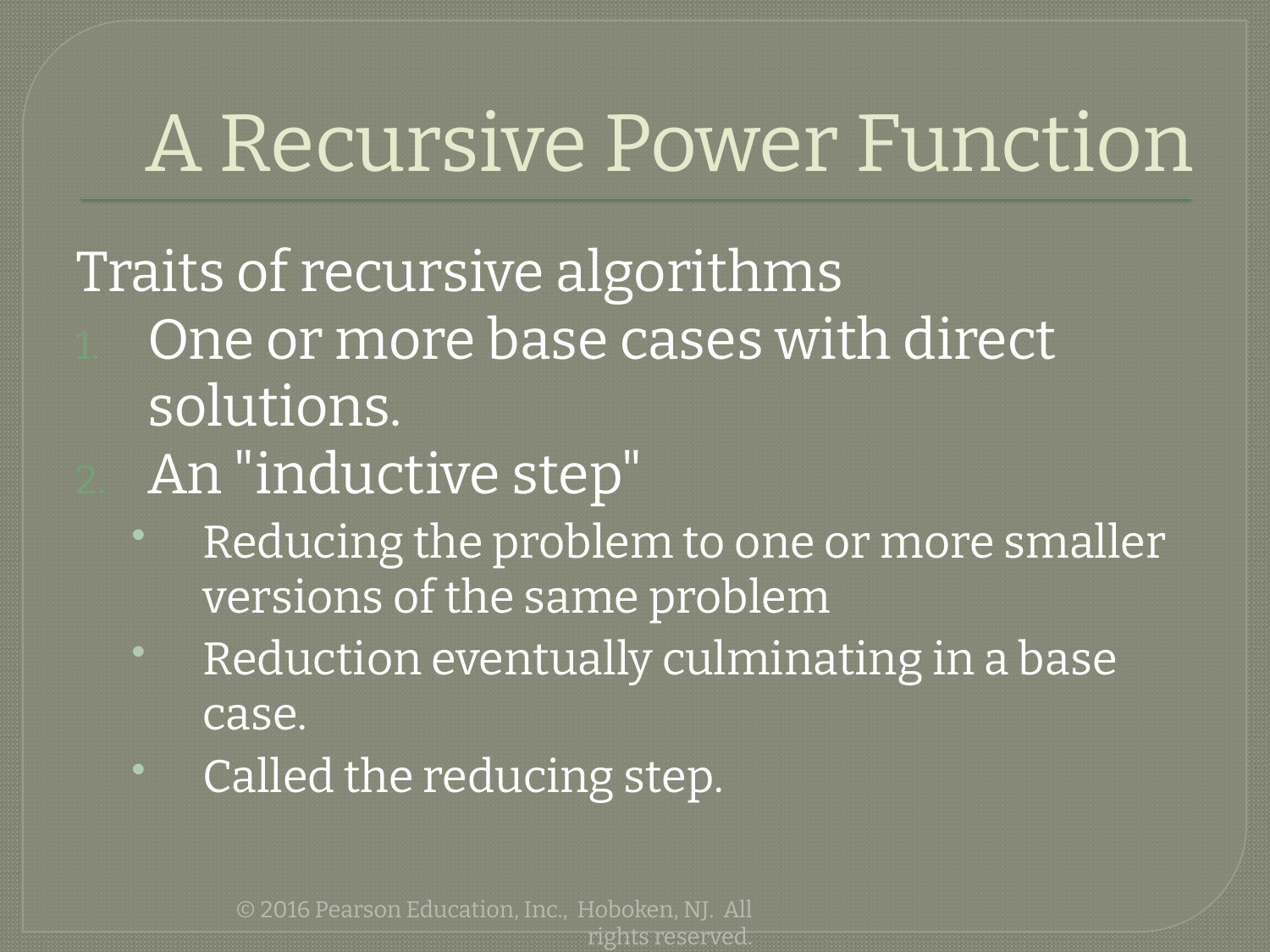

# A Recursive Power Function
Traits of recursive algorithms
One or more base cases with direct solutions.
An "inductive step"
Reducing the problem to one or more smaller versions of the same problem
Reduction eventually culminating in a base case.
Called the reducing step.

© 2016 Pearson Education, Inc.,  Hoboken, NJ.  All rights reserved.